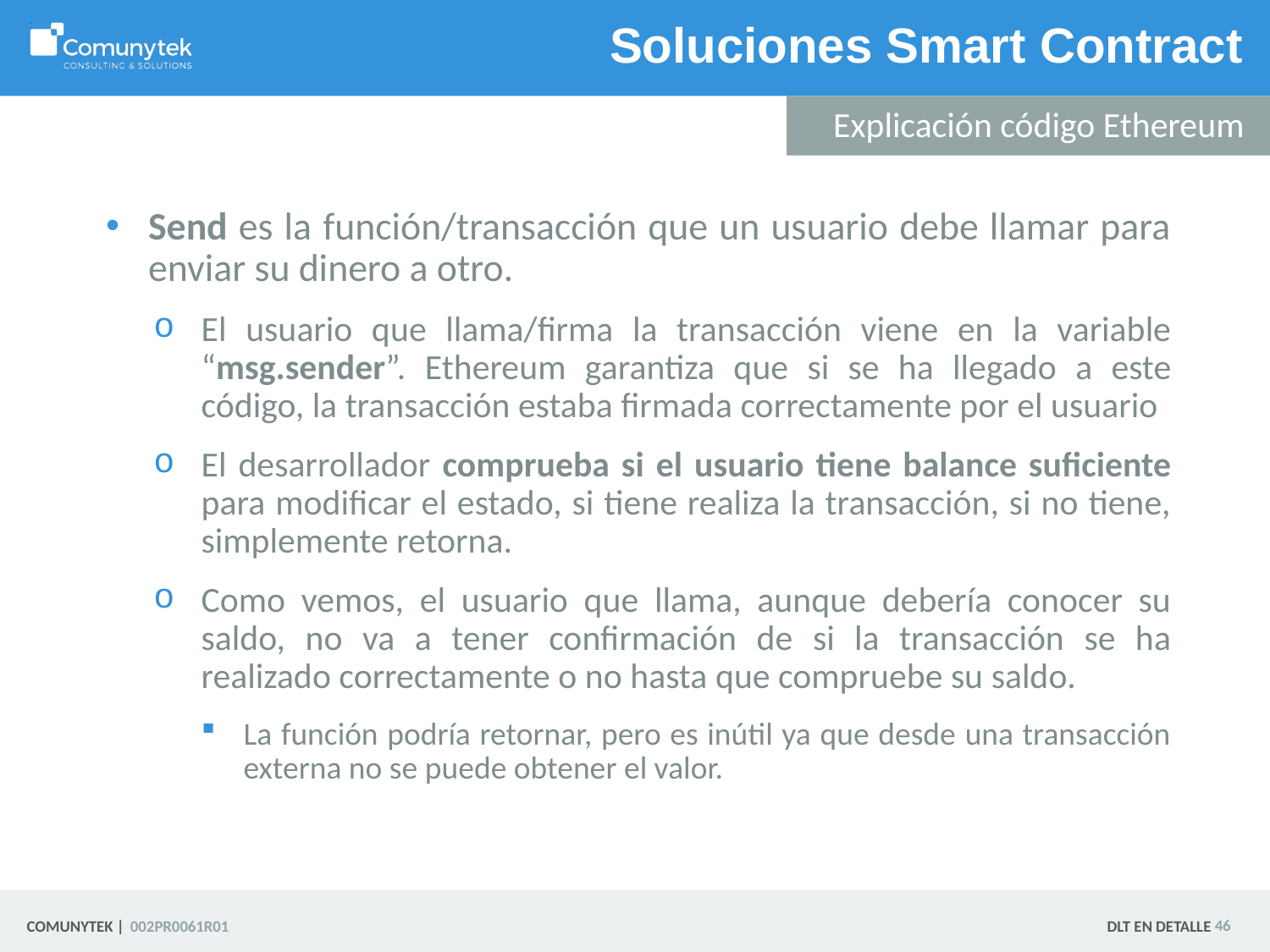

# Soluciones Smart Contract
Explicación código Ethereum
Send es la función/transacción que un usuario debe llamar para enviar su dinero a otro.
El usuario que llama/firma la transacción viene en la variable “msg.sender”. Ethereum garantiza que si se ha llegado a este código, la transacción estaba firmada correctamente por el usuario
El desarrollador comprueba si el usuario tiene balance suficiente para modificar el estado, si tiene realiza la transacción, si no tiene, simplemente retorna.
Como vemos, el usuario que llama, aunque debería conocer su saldo, no va a tener confirmación de si la transacción se ha realizado correctamente o no hasta que compruebe su saldo.
La función podría retornar, pero es inútil ya que desde una transacción externa no se puede obtener el valor.

 46